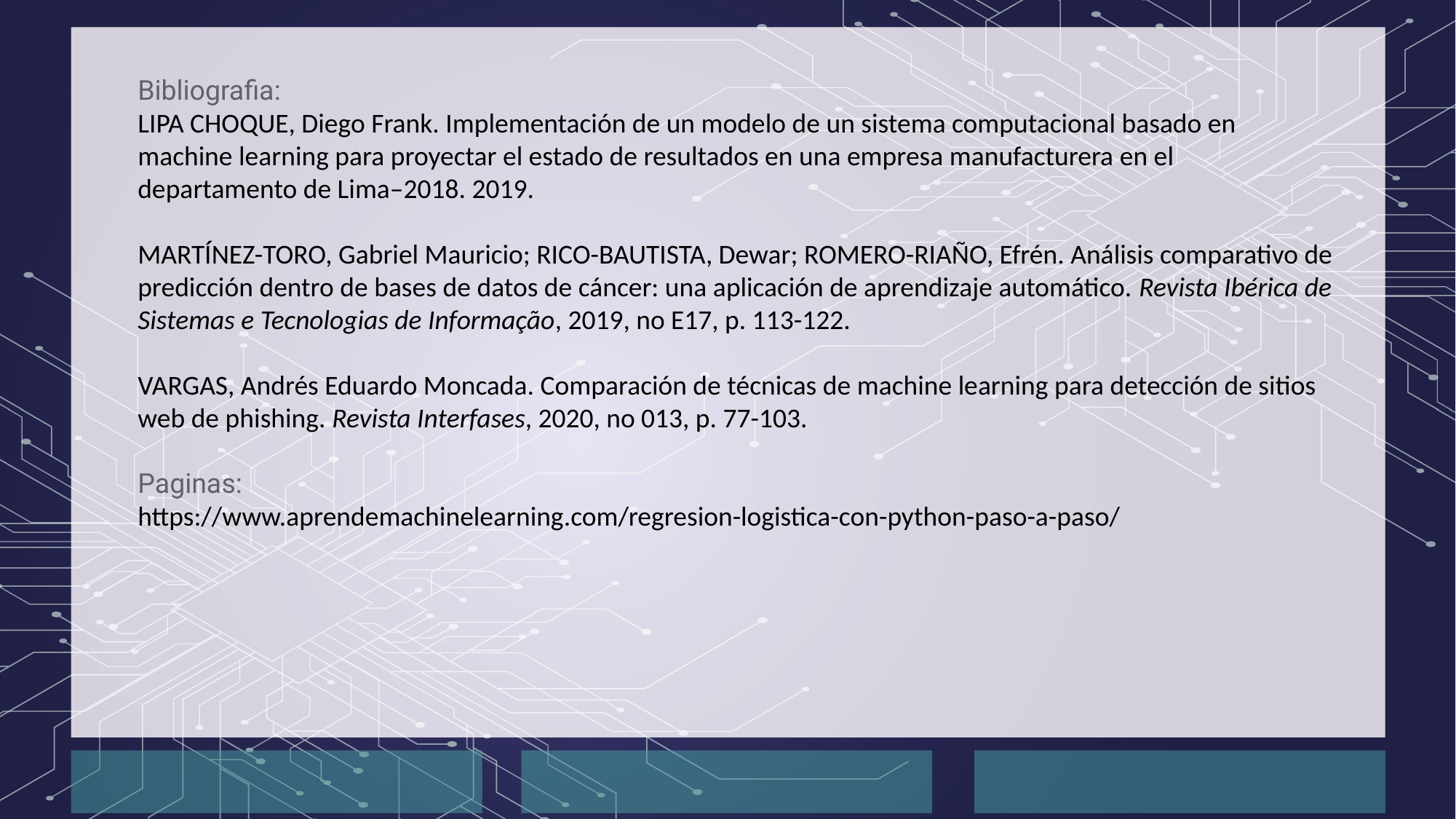

Bibliografia:
LIPA CHOQUE, Diego Frank. Implementación de un modelo de un sistema computacional basado en machine learning para proyectar el estado de resultados en una empresa manufacturera en el departamento de Lima–2018. 2019.

MARTÍNEZ-TORO, Gabriel Mauricio; RICO-BAUTISTA, Dewar; ROMERO-RIAÑO, Efrén. Análisis comparativo de predicción dentro de bases de datos de cáncer: una aplicación de aprendizaje automático. Revista Ibérica de Sistemas e Tecnologias de Informação, 2019, no E17, p. 113-122.

VARGAS, Andrés Eduardo Moncada. Comparación de técnicas de machine learning para detección de sitios web de phishing. Revista Interfases, 2020, no 013, p. 77-103.

Paginas:
https://www.aprendemachinelearning.com/regresion-logistica-con-python-paso-a-paso/